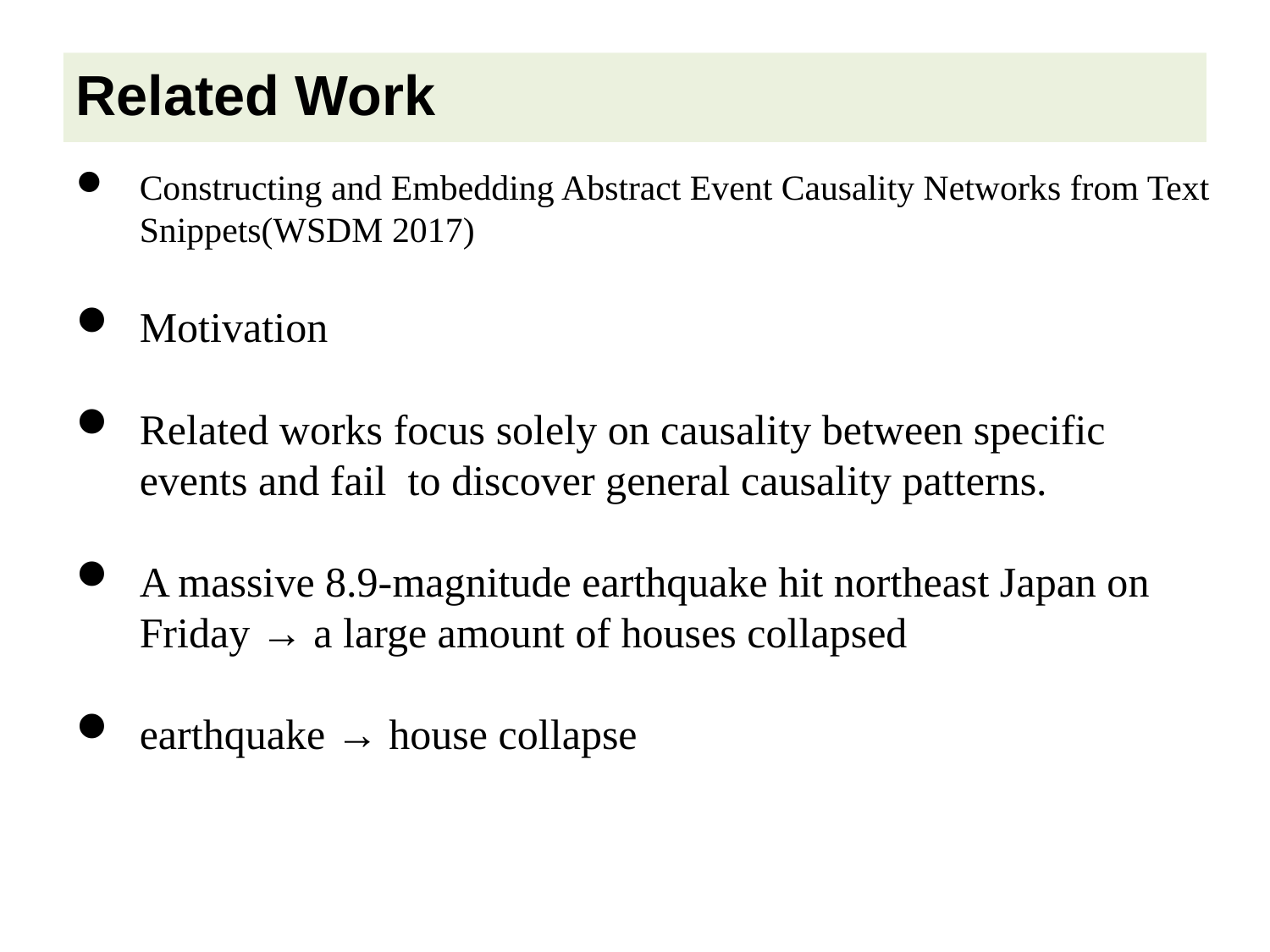

Related Work
Constructing and Embedding Abstract Event Causality Networks from Text Snippets(WSDM 2017)

Motivation

Related works focus solely on causality between specific events and fail  to discover general causality patterns.

A massive 8.9-magnitude earthquake hit northeast Japan on Friday → a large amount of houses collapsed

earthquake → house collapse